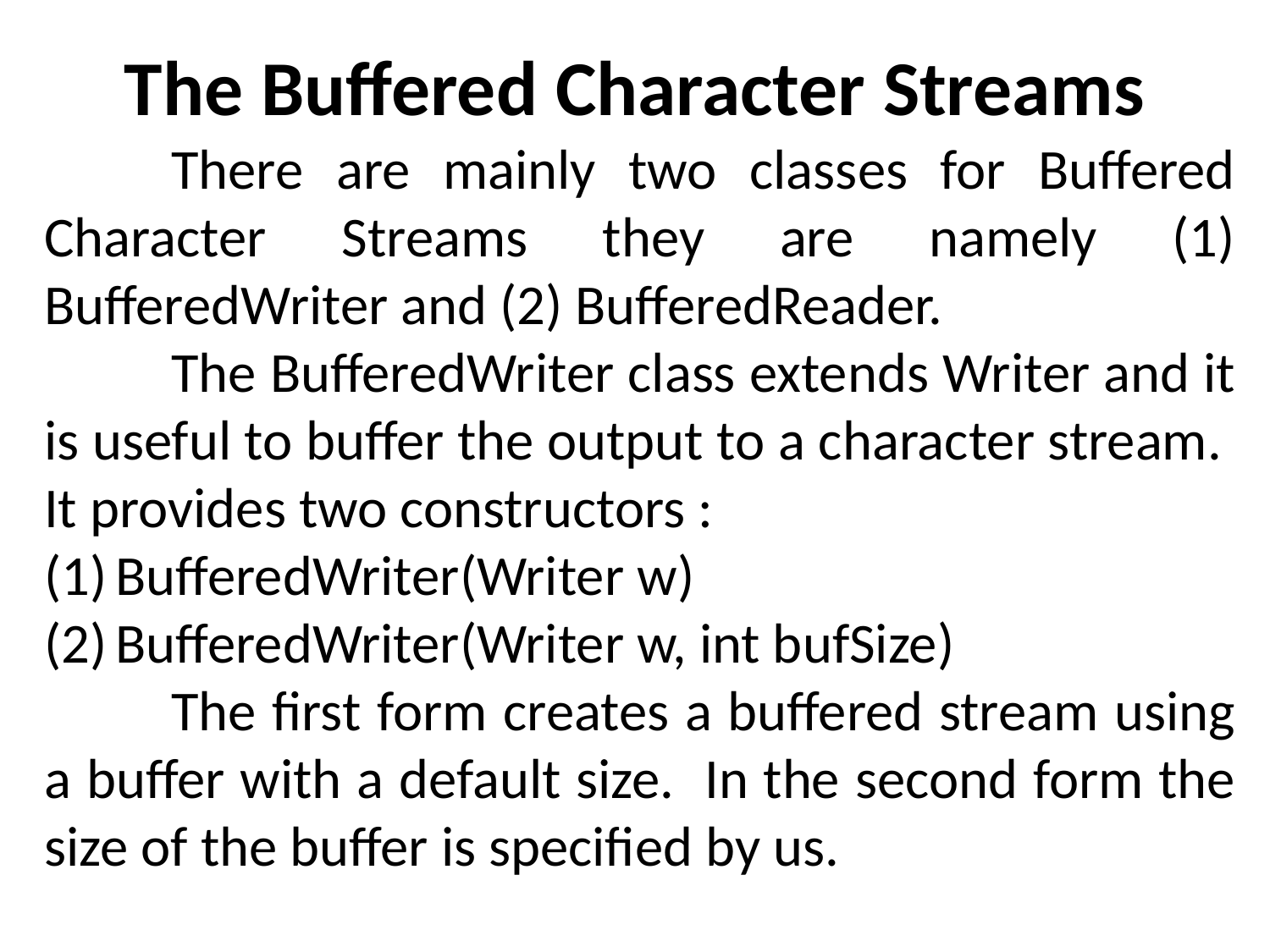

# The Buffered Character Streams
	There are mainly two classes for Buffered Character Streams they are namely (1) BufferedWriter and (2) BufferedReader.
	The BufferedWriter class extends Writer and it is useful to buffer the output to a character stream.  It provides two constructors :
BufferedWriter(Writer w)
BufferedWriter(Writer w, int bufSize)
	The first form creates a buffered stream using a buffer with a default size.  In the second form the size of the buffer is specified by us.